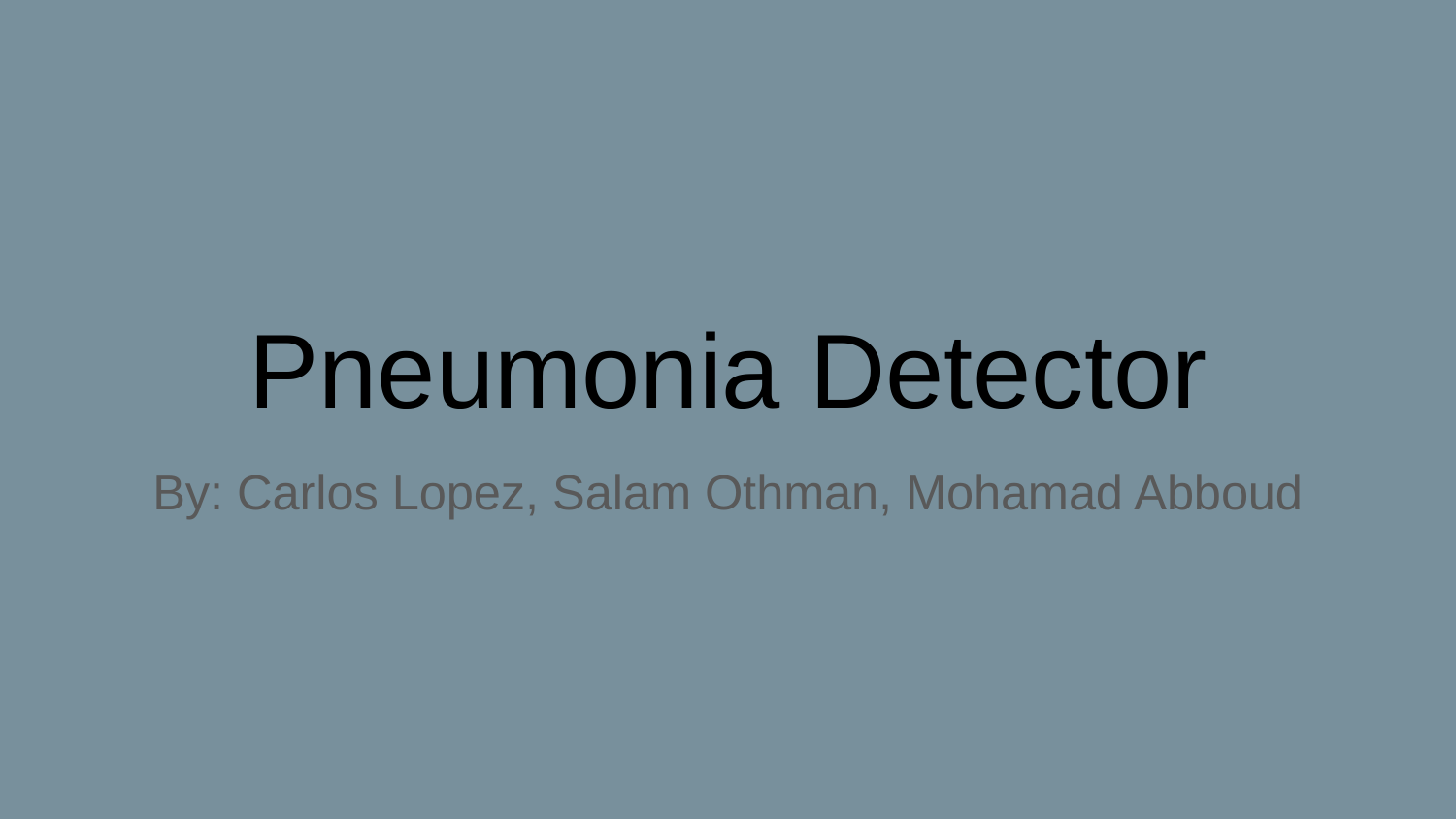

# Pneumonia Detector
By: Carlos Lopez, Salam Othman, Mohamad Abboud